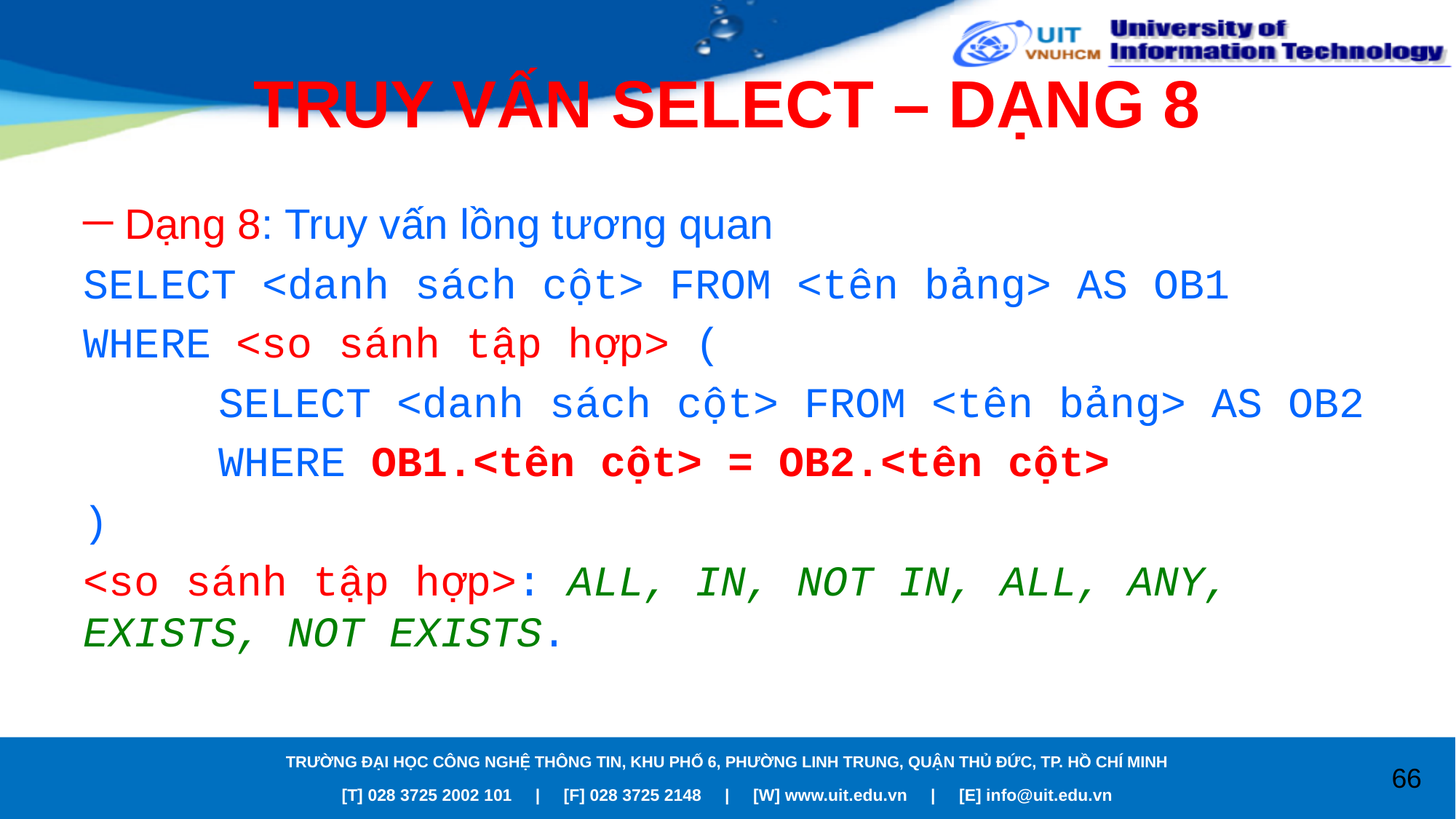

# TRUY VẤN SELECT – DẠNG 8
Dạng 8: Truy vấn lồng tương quan
SELECT <danh sách cột> FROM <tên bảng> AS OB1
WHERE <so sánh tập hợp> (
	 SELECT <danh sách cột> FROM <tên bảng> AS OB2
	 WHERE OB1.<tên cột> = OB2.<tên cột>
)
<so sánh tập hợp>: ALL, IN, NOT IN, ALL, ANY, EXISTS, NOT EXISTS.